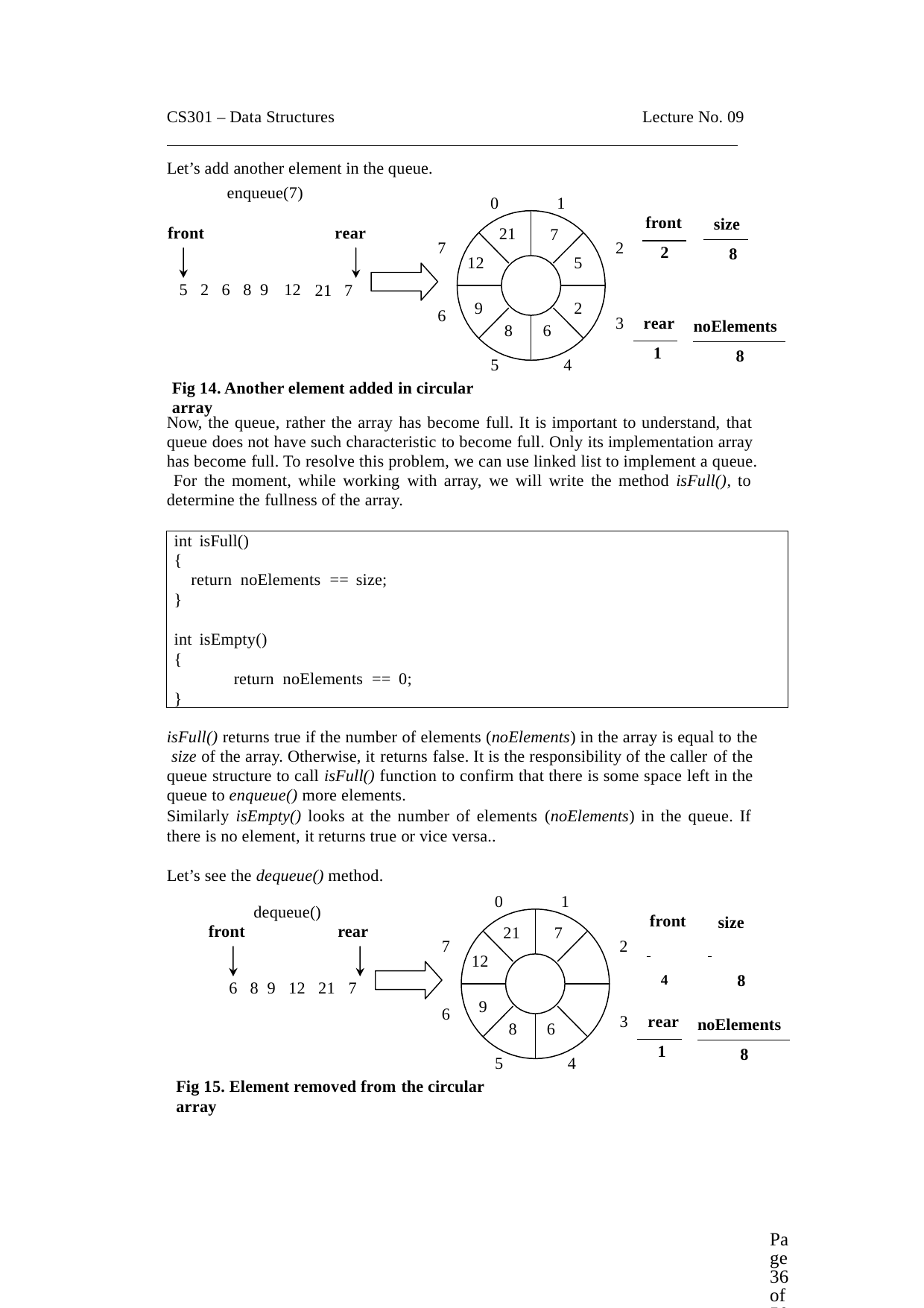

CS301 – Data Structures
Lecture No. 09

Let’s add another element in the queue.  enqueue(7)
0
1
7

front
size
front	rear
21

7
2

2
8

12
5

5   2   6   8  9   12
21  7

9
2
6

3	rear
noElements

8	6

1
8
5
Fig 14. Another element added in circular array
4
Now, the queue, rather the array has become full. It is important to understand, that  queue does not have such characteristic to become full. Only its implementation array  has become full. To resolve this problem, we can use linked list to implement a queue.  For the moment, while working with array, we will write the method isFull(), to  determine the fullness of the array.
int isFull()
{
return  noElements  == size;
}

int isEmpty()
{
return  noElements  == 0;
}
isFull() returns true if the number of elements (noElements) in the array is equal to the  size of the array. Otherwise, it returns false. It is the responsibility of the caller of the  queue structure to call isFull() function to confirm that there is some space left in the  queue to enqueue() more elements.
Similarly isEmpty() looks at the number of elements (noElements) in the queue. If  there is no element, it returns true or vice versa..

Let’s see the dequeue() method.
0
1
7
dequeue()

front
size
front
rear
21

7
2

4	8

12

6   8  9   12   21  7

9
6

3	rear

noElements
8	6

1
8
5
Fig 15. Element removed from the circular array
4
Page 36 of 505